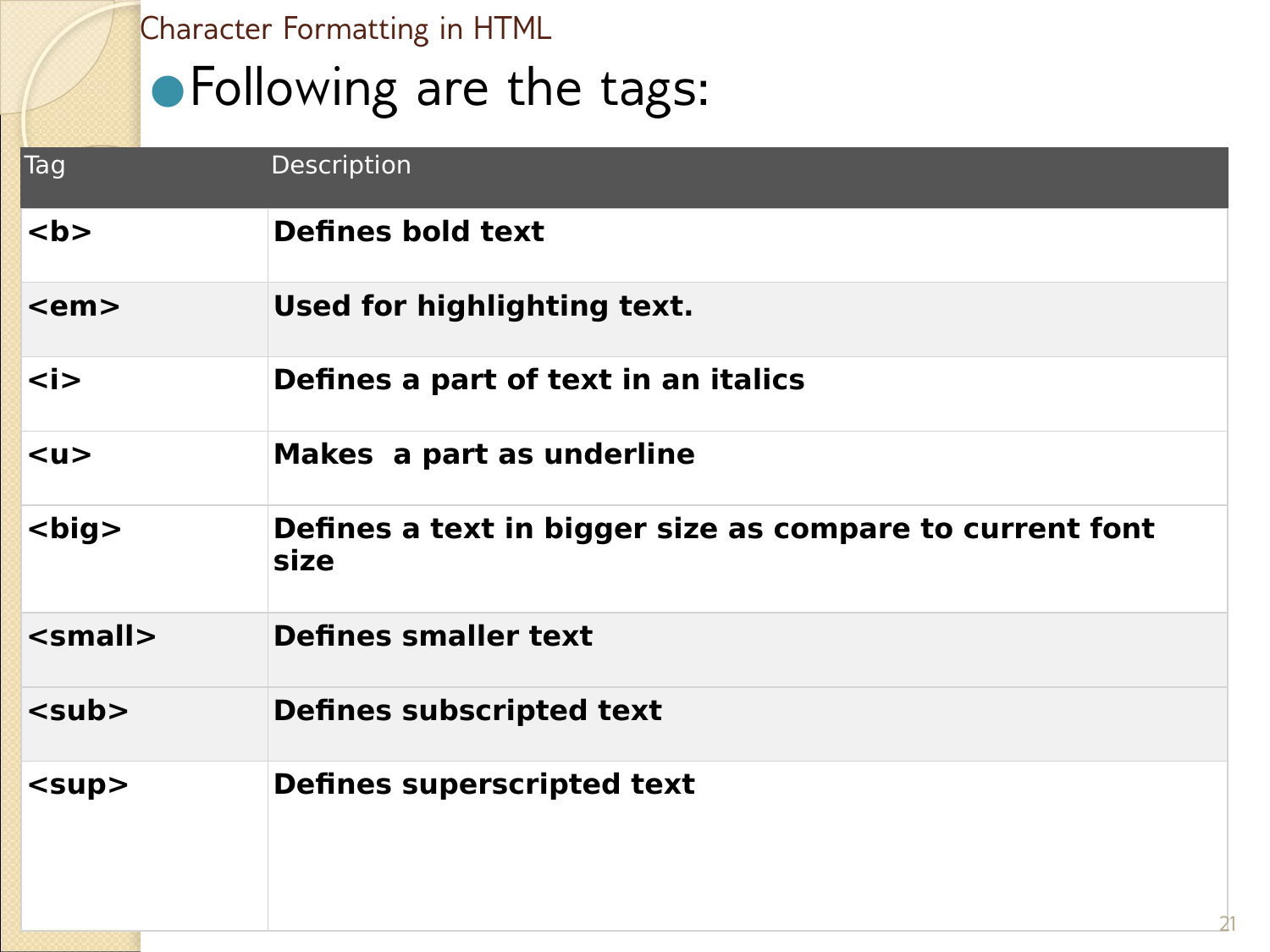

# Character Formatting in HTML
Following are the tags:
| Tag | Description |
| --- | --- |
| <b> | Defines bold text |
| <em> | Used for highlighting text. |
| <i> | Defines a part of text in an italics |
| <u> | Makes a part as underline |
| <big> | Defines a text in bigger size as compare to current font size |
| <small> | Defines smaller text |
| <sub> | Defines subscripted text |
| <sup> | Defines superscripted text |
21